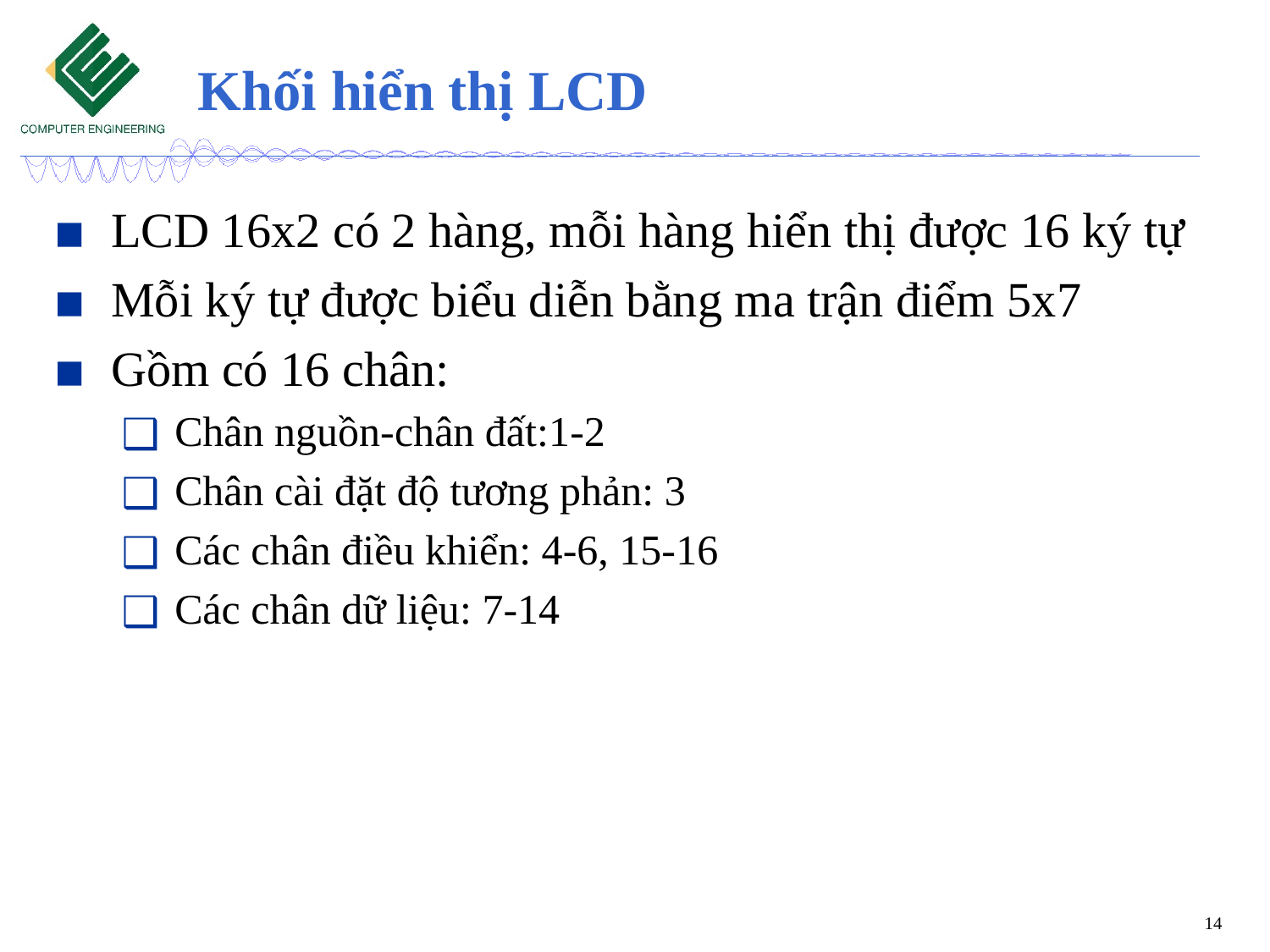

# Khối hiển thị LCD
LCD 16x2 có 2 hàng, mỗi hàng hiển thị được 16 ký tự
Mỗi ký tự được biểu diễn bằng ma trận điểm 5x7
Gồm có 16 chân:
Chân nguồn-chân đất:1-2
Chân cài đặt độ tương phản: 3
Các chân điều khiển: 4-6, 15-16
Các chân dữ liệu: 7-14
14